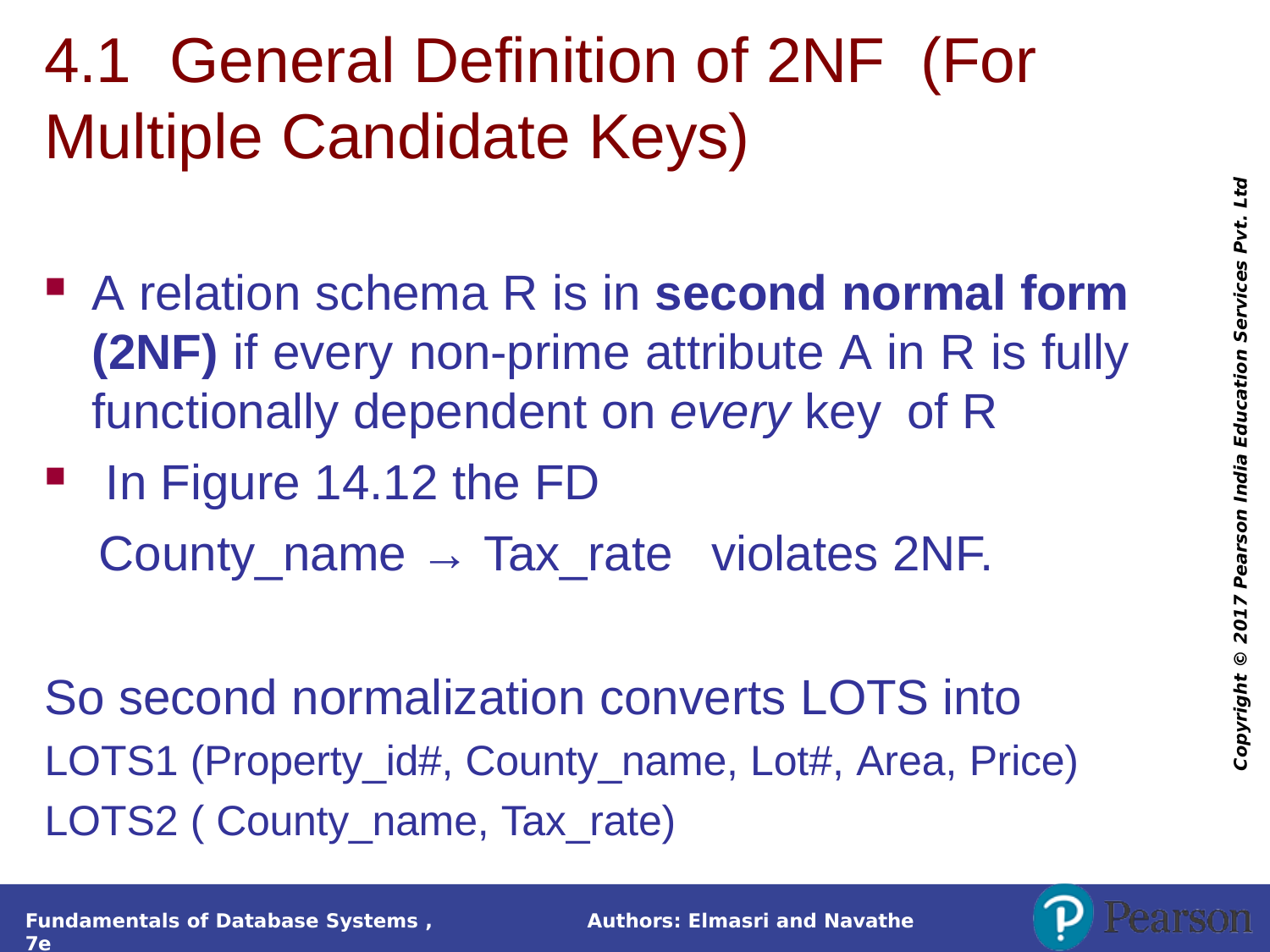

# 4.1	General Definition of 2NF	(For Multiple Candidate Keys)
Copyright © 2017 Pearson India Education Services Pvt. Ltd
A relation schema R is in second normal form (2NF) if every non-prime attribute A in R is fully functionally dependent on every key of R
In Figure 14.12 the FD
County_name → Tax_rate  violates 2NF.

So second normalization converts LOTS into LOTS1 (Property_id#, County_name, Lot#, Area, Price) LOTS2 ( County_name, Tax_rate)
Authors: Elmasri and Navathe
Fundamentals of Database Systems , 7e